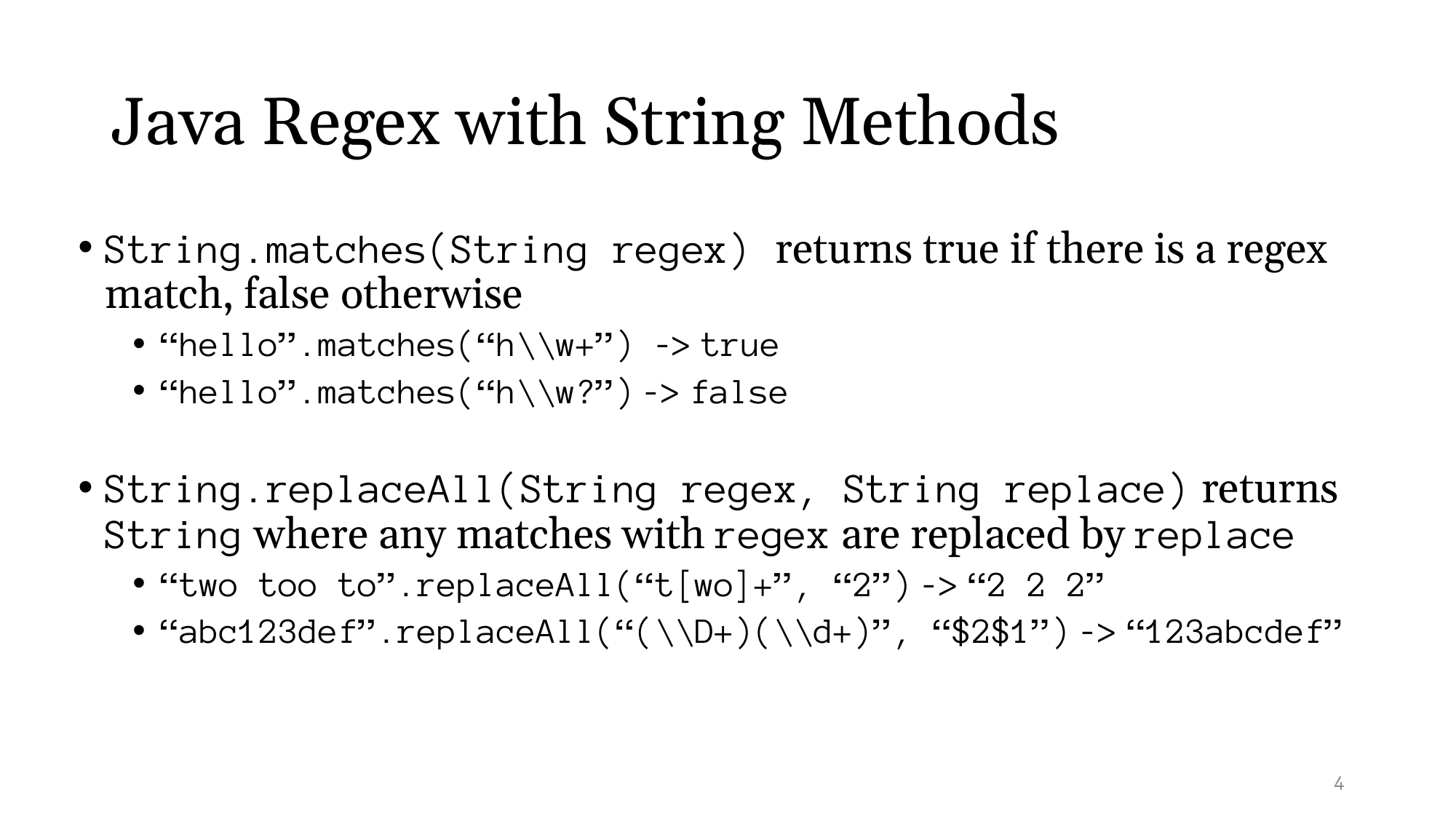

# Java Regex with String Methods
String.matches(String regex) returns true if there is a regex match, false otherwise
“hello”.matches(“h\\w+”) -> true
“hello”.matches(“h\\w?”) -> false
String.replaceAll(String regex, String replace) returns String where any matches with regex are replaced by replace
“two too to”.replaceAll(“t[wo]+”, “2”) -> “2 2 2”
“abc123def”.replaceAll(“(\\D+)(\\d+)”, “$2$1”) -> “123abcdef”
4